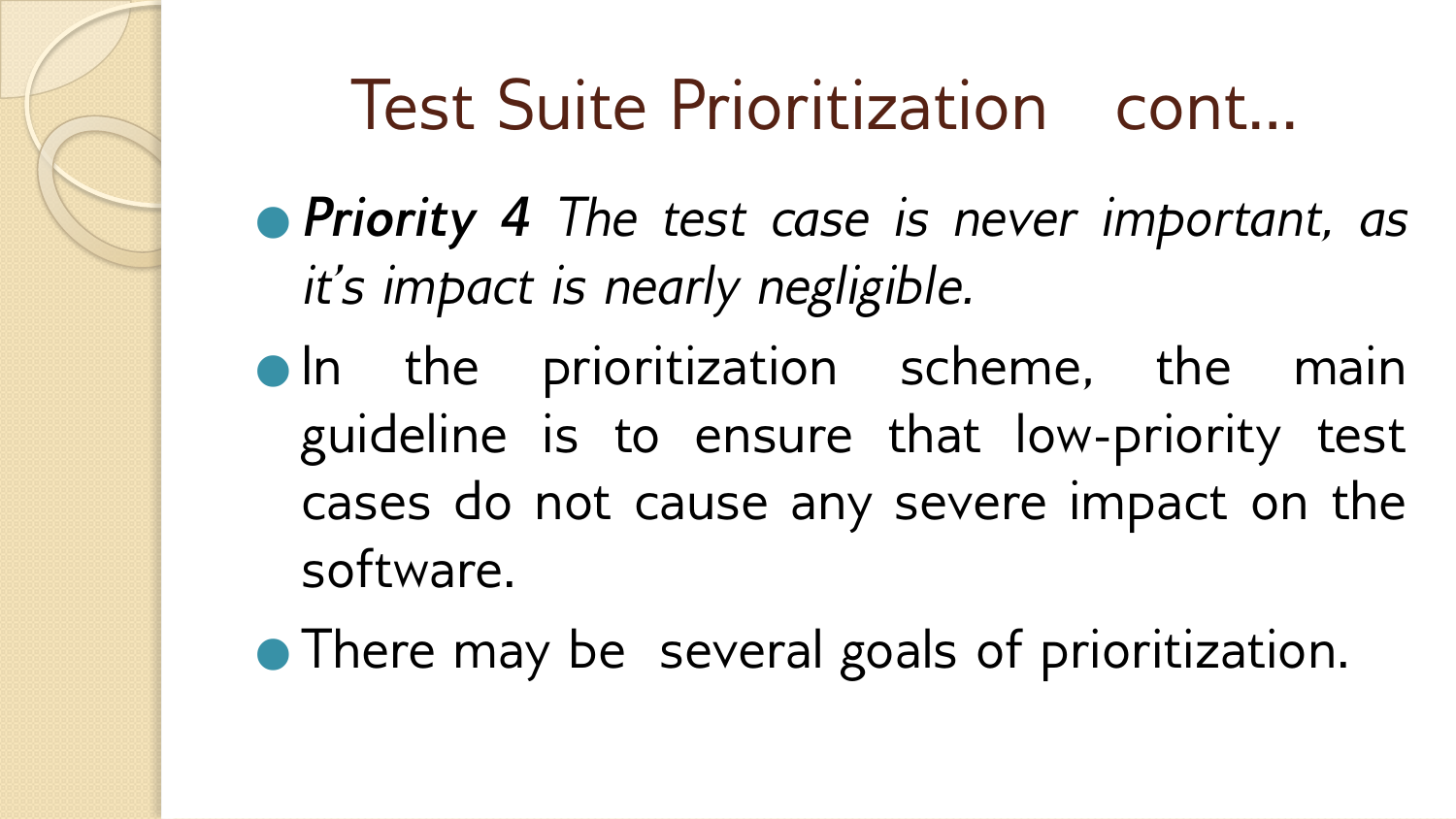

# Test Suite Prioritization   cont…
Priority 4 The test case is never important, as it’s impact is nearly negligible.
In the prioritization scheme, the main guideline is to ensure that low-priority test cases do not cause any severe impact on the software.
There may be  several goals of prioritization.